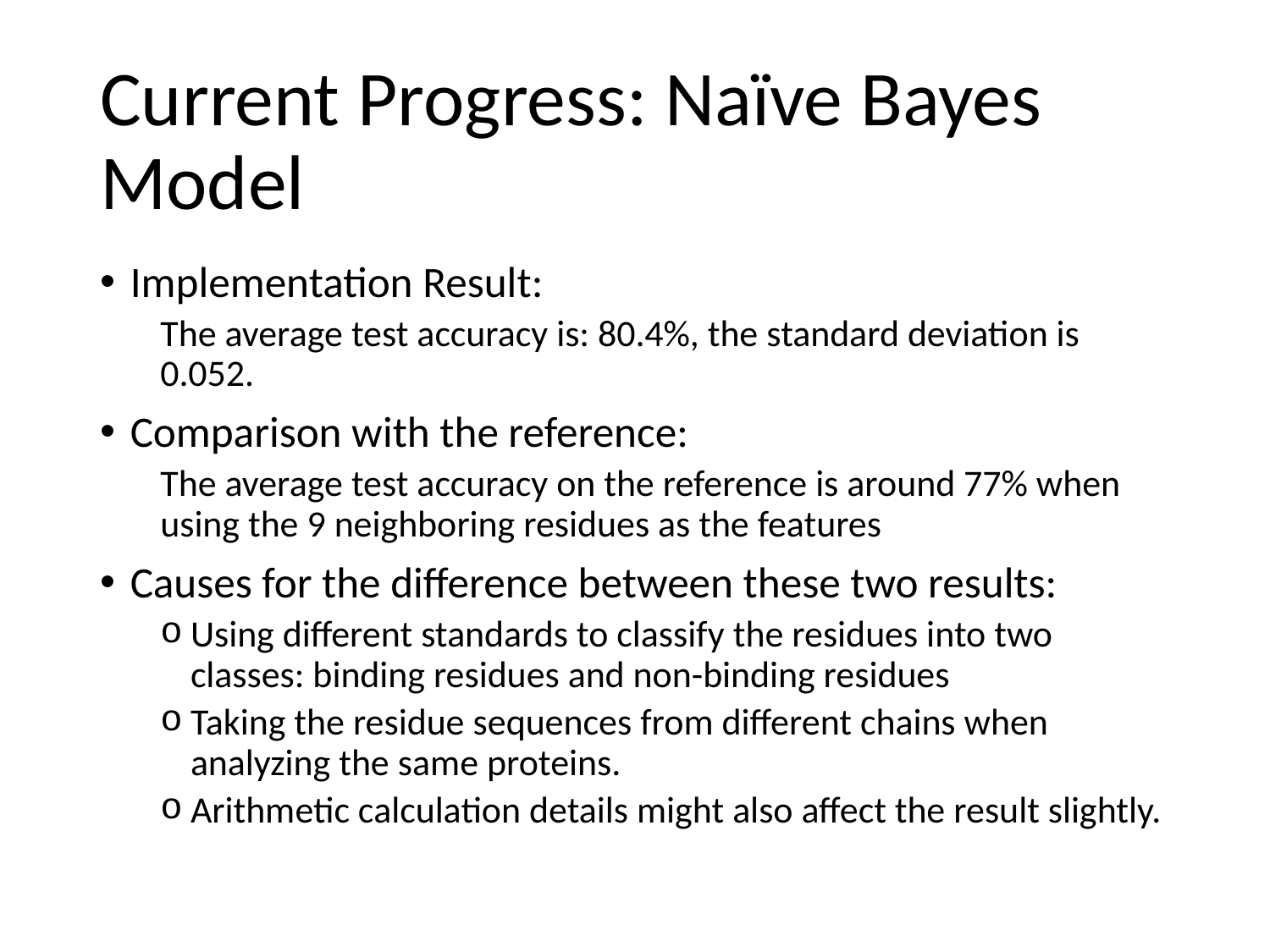

# Current Progress: Naïve Bayes Model
Implementation Result:
The average test accuracy is: 80.4%, the standard deviation is 0.052.
Comparison with the reference:
The average test accuracy on the reference is around 77% when using the 9 neighboring residues as the features
Causes for the difference between these two results:
Using different standards to classify the residues into two classes: binding residues and non-binding residues
Taking the residue sequences from different chains when analyzing the same proteins.
Arithmetic calculation details might also affect the result slightly.